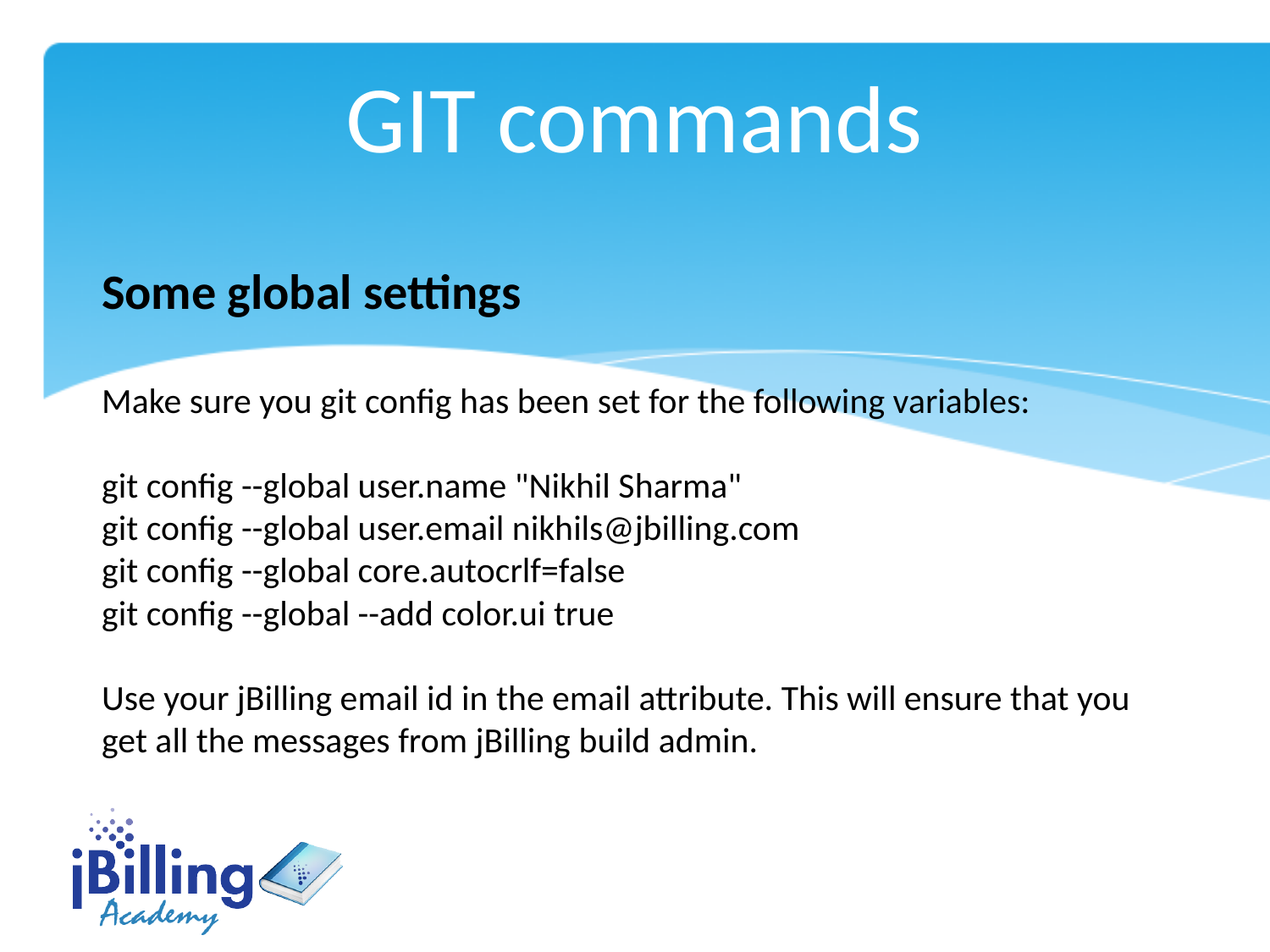

GIT commands
Some global settings

Make sure you git config has been set for the following variables:

git config --global user.name "Nikhil Sharma"
git config --global user.email nikhils@jbilling.com
git config --global core.autocrlf=false
git config --global --add color.ui true

Use your jBilling email id in the email attribute. This will ensure that you get all the messages from jBilling build admin.